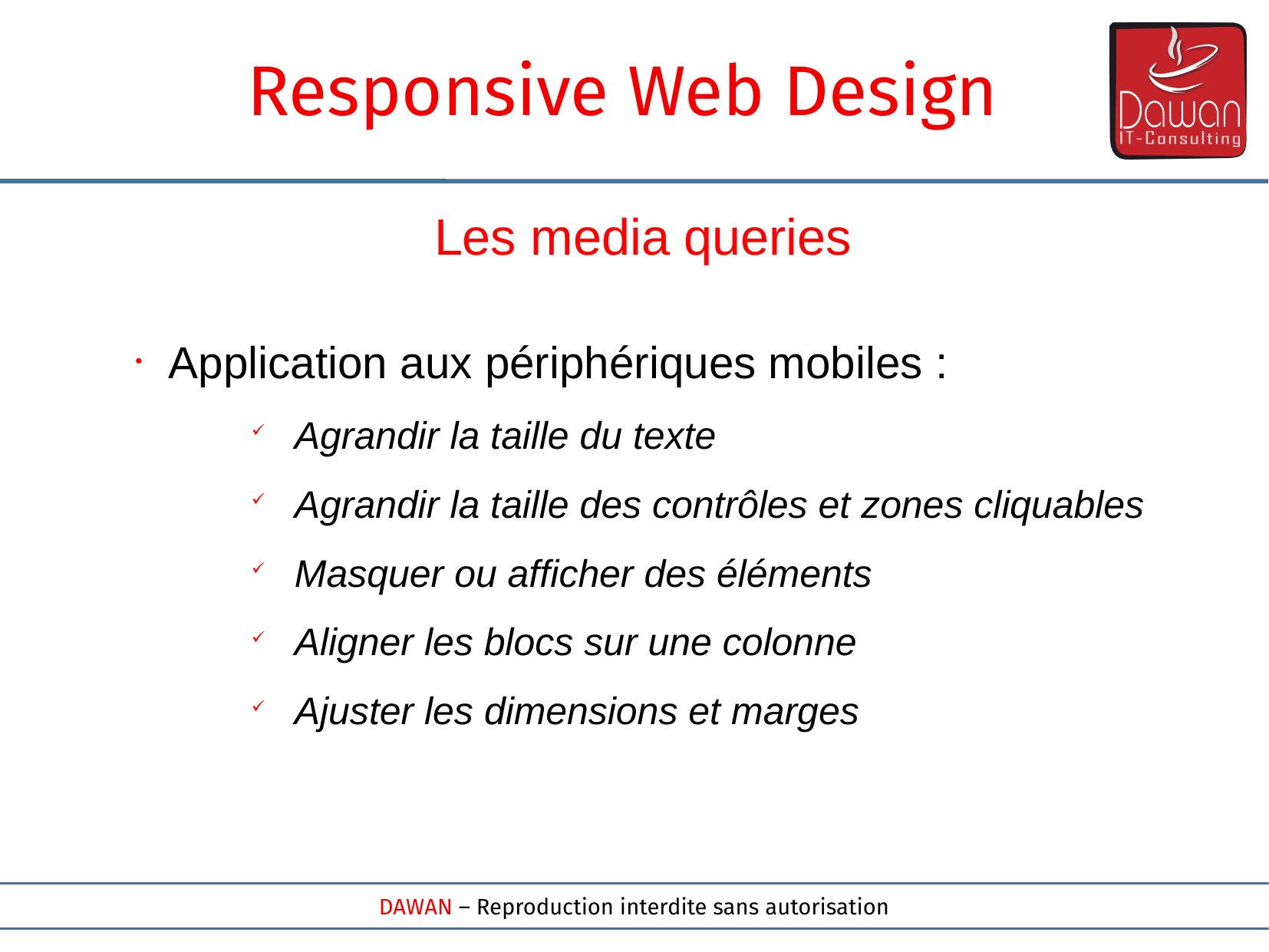

Responsive Web Design
Les media queries

Application aux périphériques mobiles :
Agrandir la taille du texte
Agrandir la taille des contrôles et zones cliquables
Masquer ou afficher des éléments
Aligner les blocs sur une colonne
Ajuster les dimensions et marges